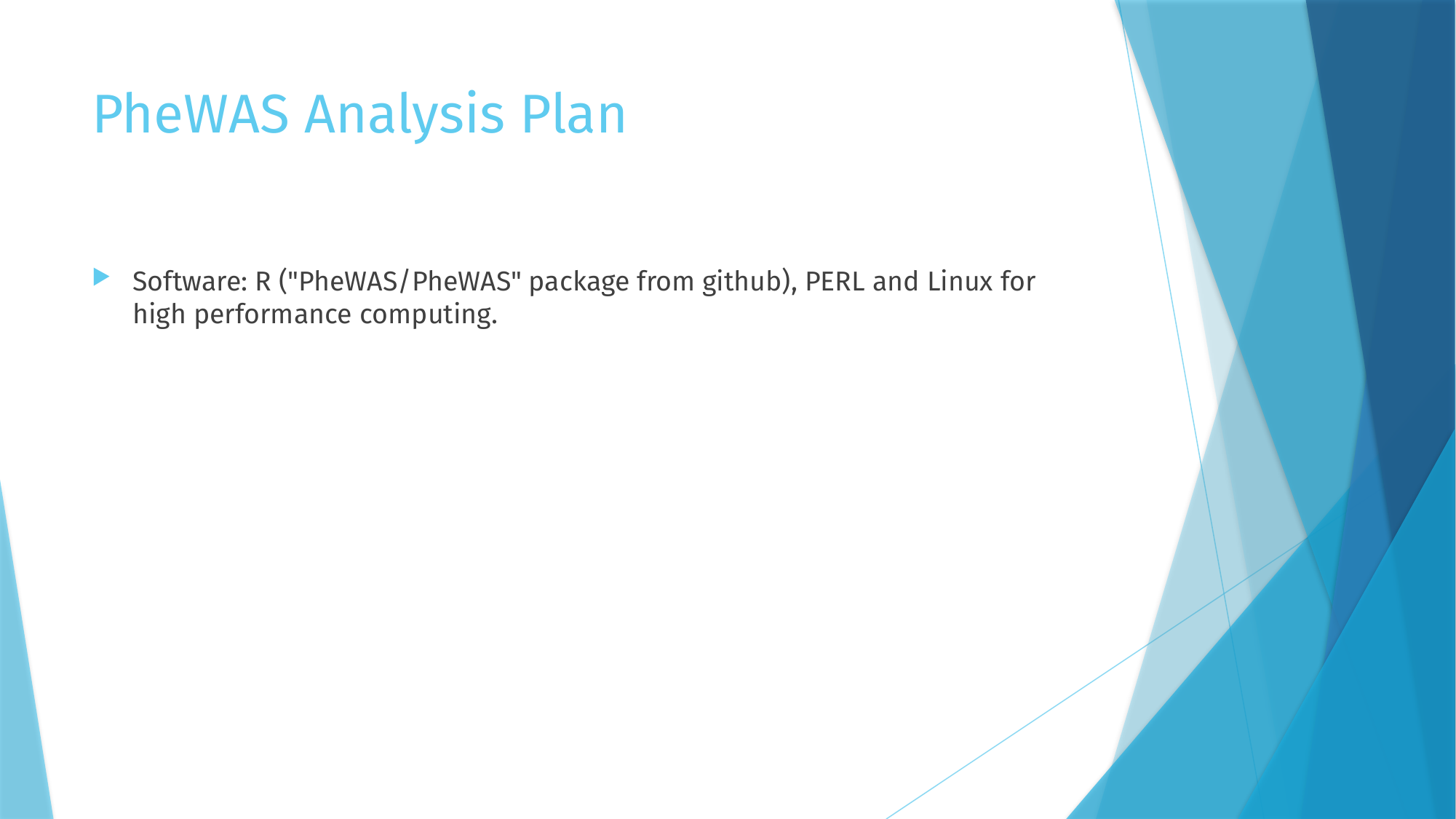

# PheWAS Analysis Plan
Software: R ("PheWAS/PheWAS" package from github), PERL and Linux for high performance computing.